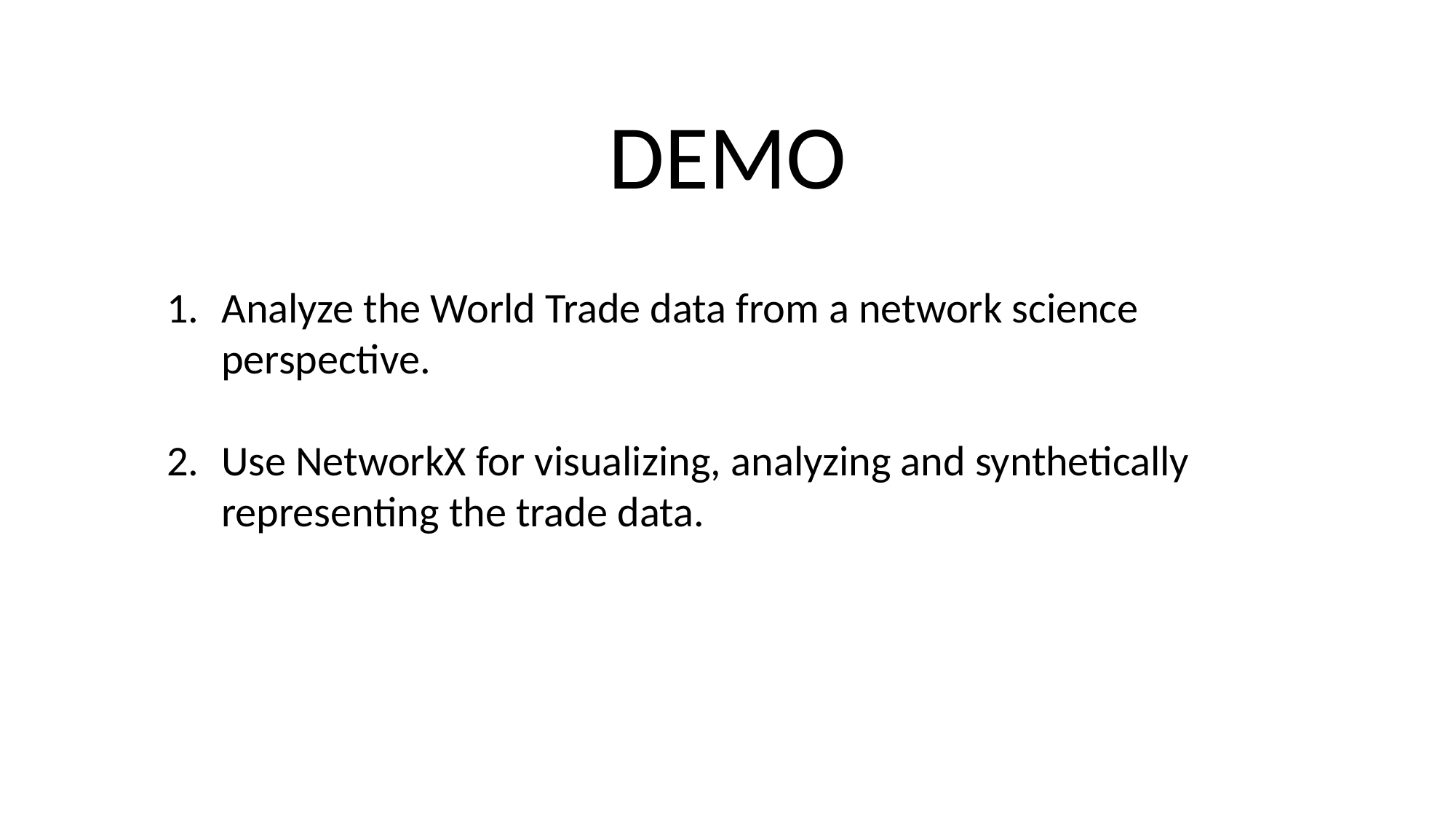

# DEMO
Analyze the World Trade data from a network science perspective.

Use NetworkX for visualizing, analyzing and synthetically representing the trade data.